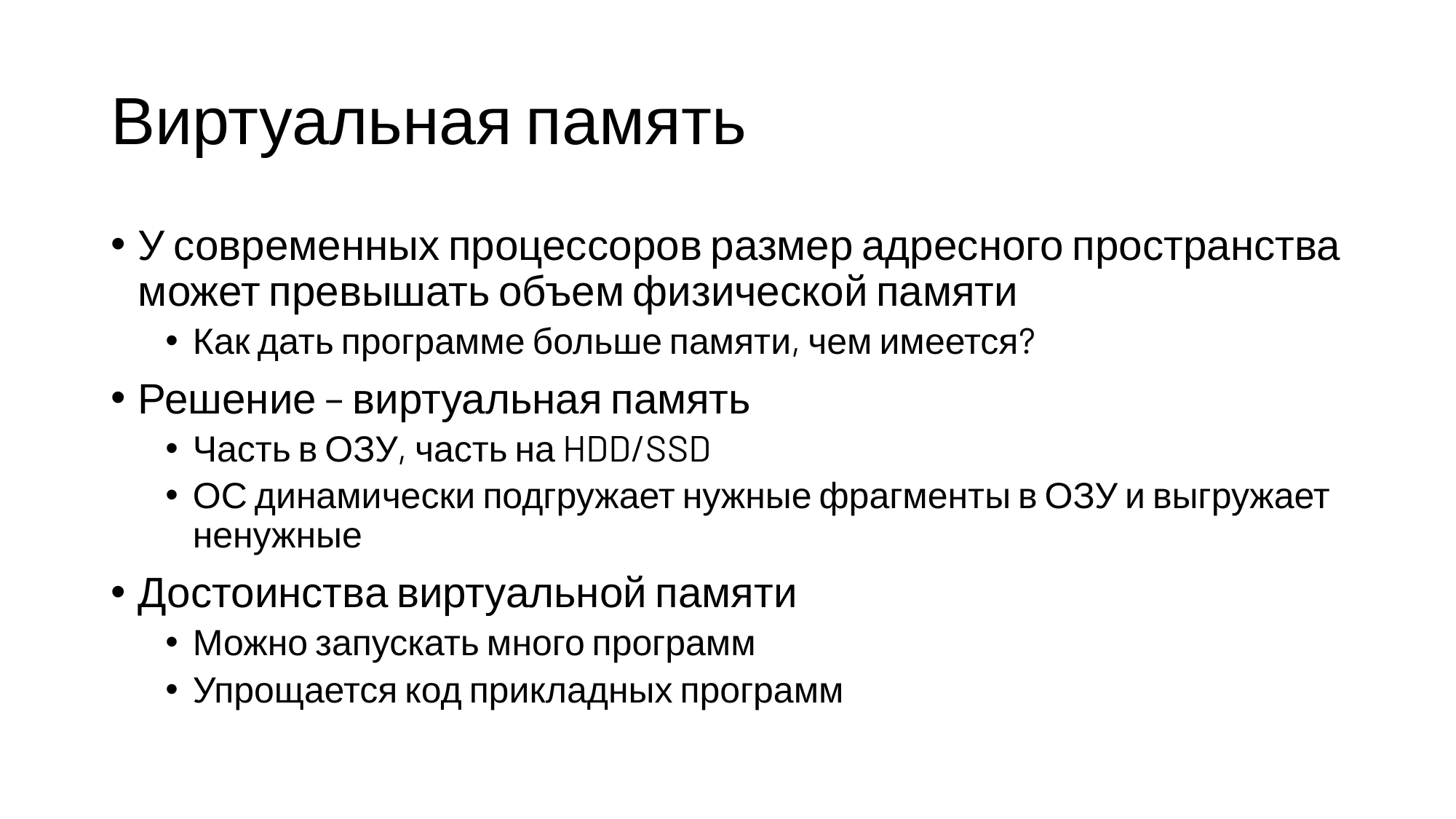

# Виртуальная память
У современных процессоров размер адресного пространства может превышать объем физической памяти
Как дать программе больше памяти, чем имеется?
Решение – виртуальная память
Часть в ОЗУ, часть на HDD/SSD
ОС динамически подгружает нужные фрагменты в ОЗУ и выгружает ненужные
Достоинства виртуальной памяти
Можно запускать много программ
Упрощается код прикладных программ